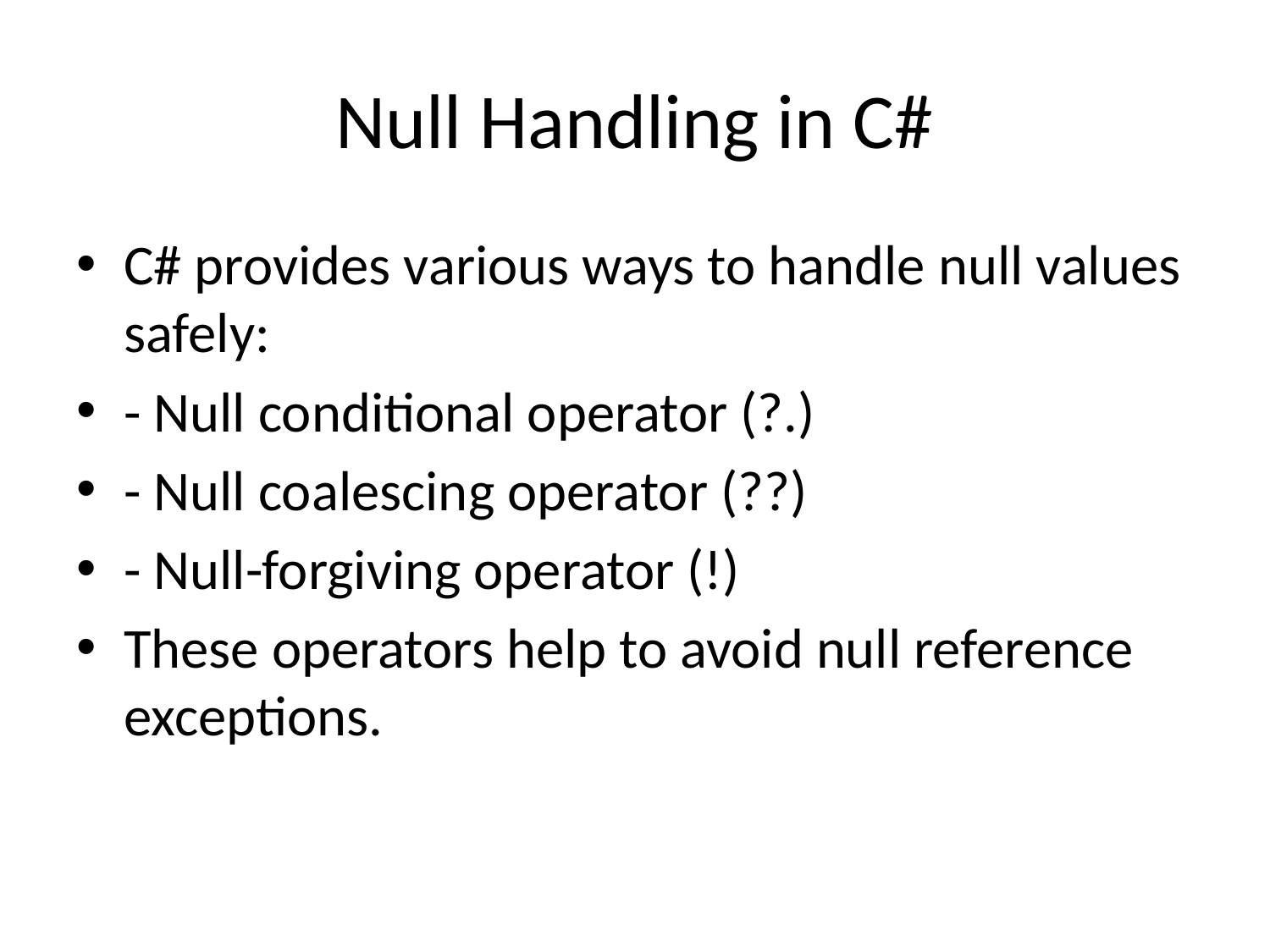

# Null Handling in C#
C# provides various ways to handle null values safely:
- Null conditional operator (?.)
- Null coalescing operator (??)
- Null-forgiving operator (!)
These operators help to avoid null reference exceptions.